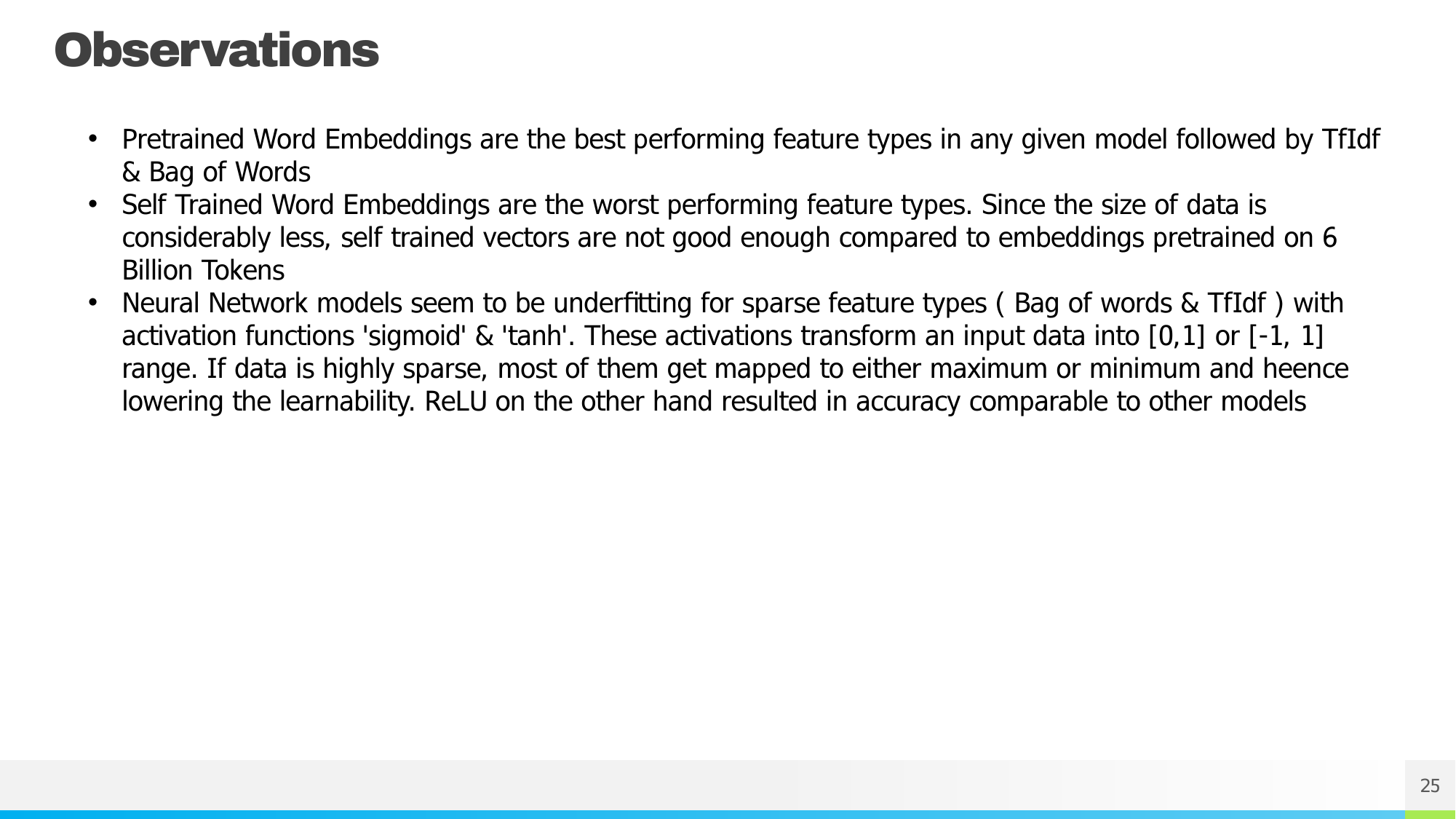

# Observations

Pretrained Word Embeddings are the best performing feature types in any given model followed by TfIdf & Bag of Words
Self Trained Word Embeddings are the worst performing feature types. Since the size of data is considerably less, self trained vectors are not good enough compared to embeddings pretrained on 6 Billion Tokens
Neural Network models seem to be underfitting for sparse feature types ( Bag of words & TfIdf ) with activation functions 'sigmoid' & 'tanh'. These activations transform an input data into [0,1] or [-1, 1] range. If data is highly sparse, most of them get mapped to either maximum or minimum and heence lowering the learnability. ReLU on the other hand resulted in accuracy comparable to other models

25